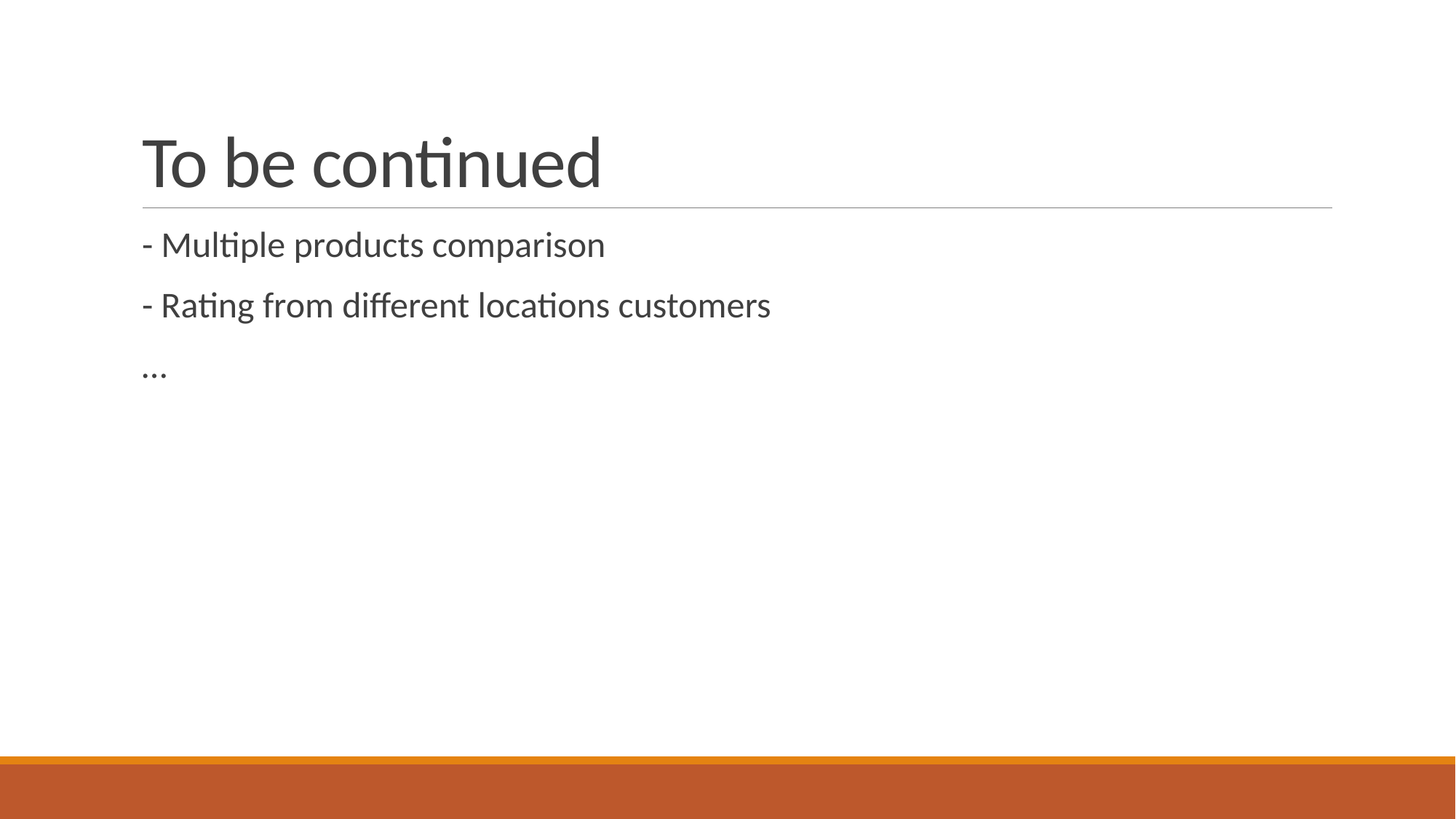

# To be continued
- Multiple products comparison
- Rating from different locations customers
…